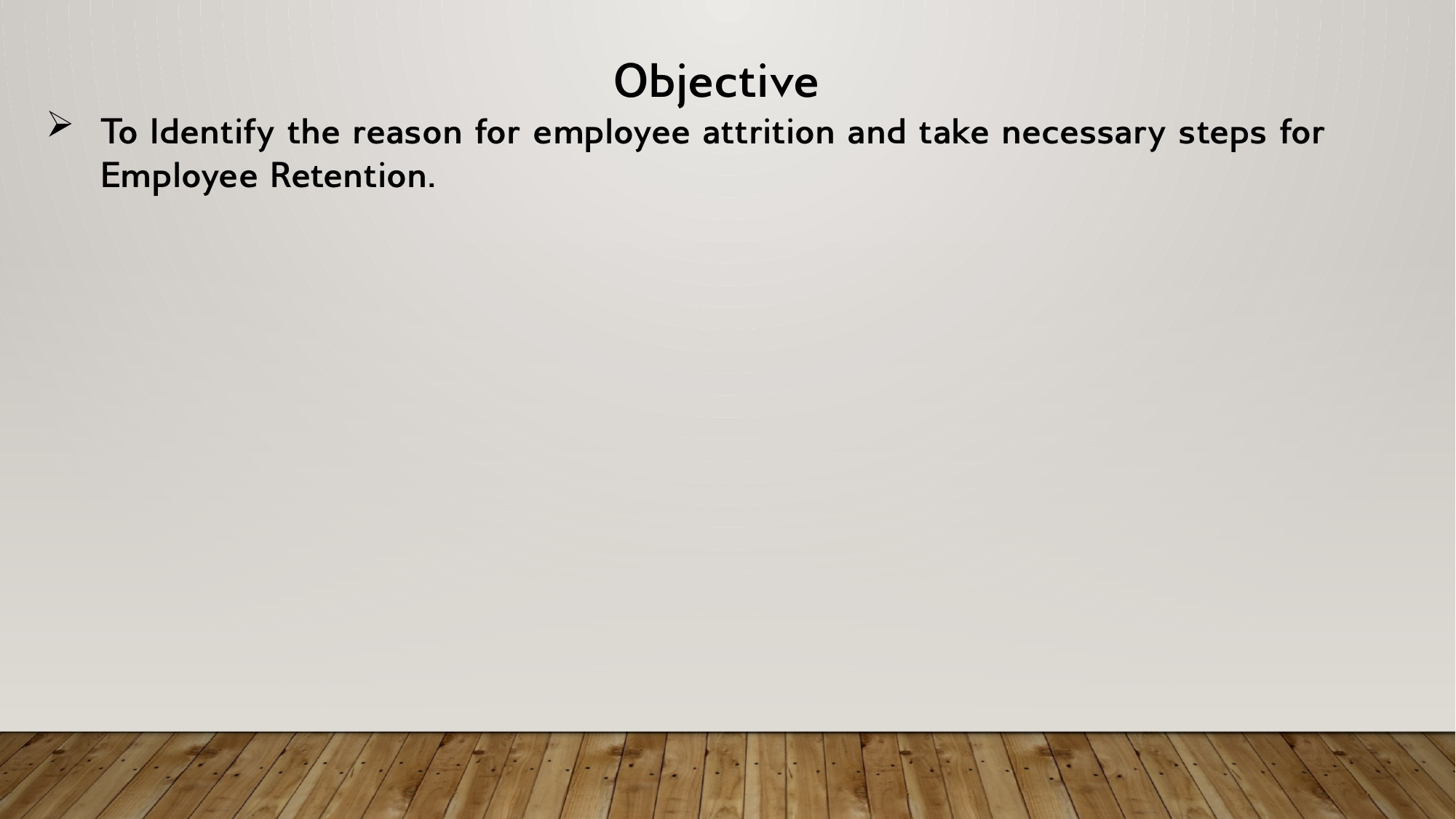

Objective
To Identify the reason for employee attrition and take necessary steps for Employee Retention.